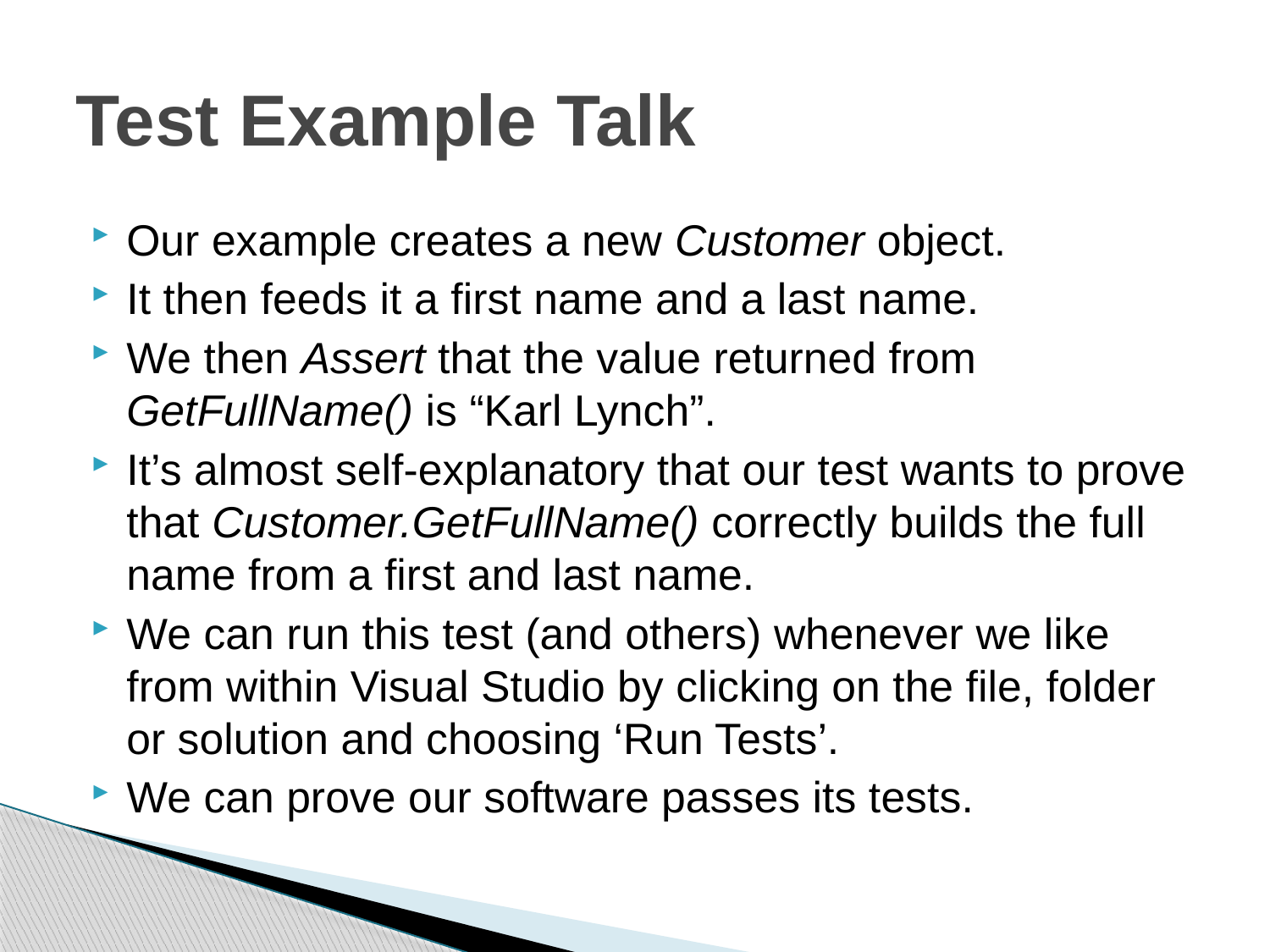

# Test Example Talk
Our example creates a new Customer object.
It then feeds it a first name and a last name.
We then Assert that the value returned from GetFullName() is “Karl Lynch”.
It’s almost self-explanatory that our test wants to prove that Customer.GetFullName() correctly builds the full name from a first and last name.
We can run this test (and others) whenever we like from within Visual Studio by clicking on the file, folder or solution and choosing ‘Run Tests’.
We can prove our software passes its tests.